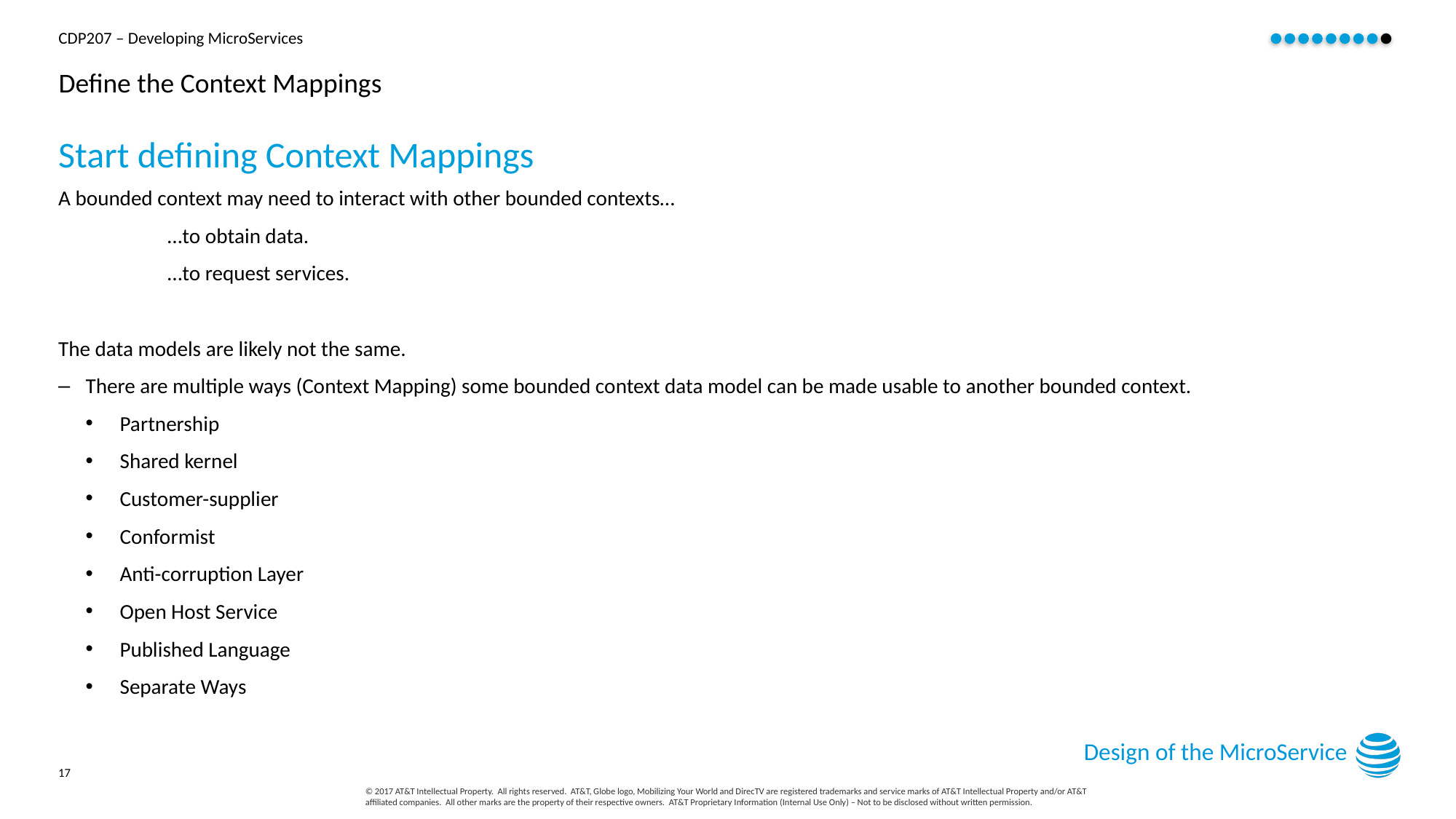

# Define the Context Mappings
Start defining Context Mappings
A bounded context may need to interact with other bounded contexts…
…to obtain data.
…to request services.

The data models are likely not the same.
There are multiple ways (Context Mapping) some bounded context data model can be made usable to another bounded context.
Partnership
Shared kernel
Customer-supplier
Conformist
Anti-corruption Layer
Open Host Service
Published Language
Separate Ways
Design of the MicroService
17